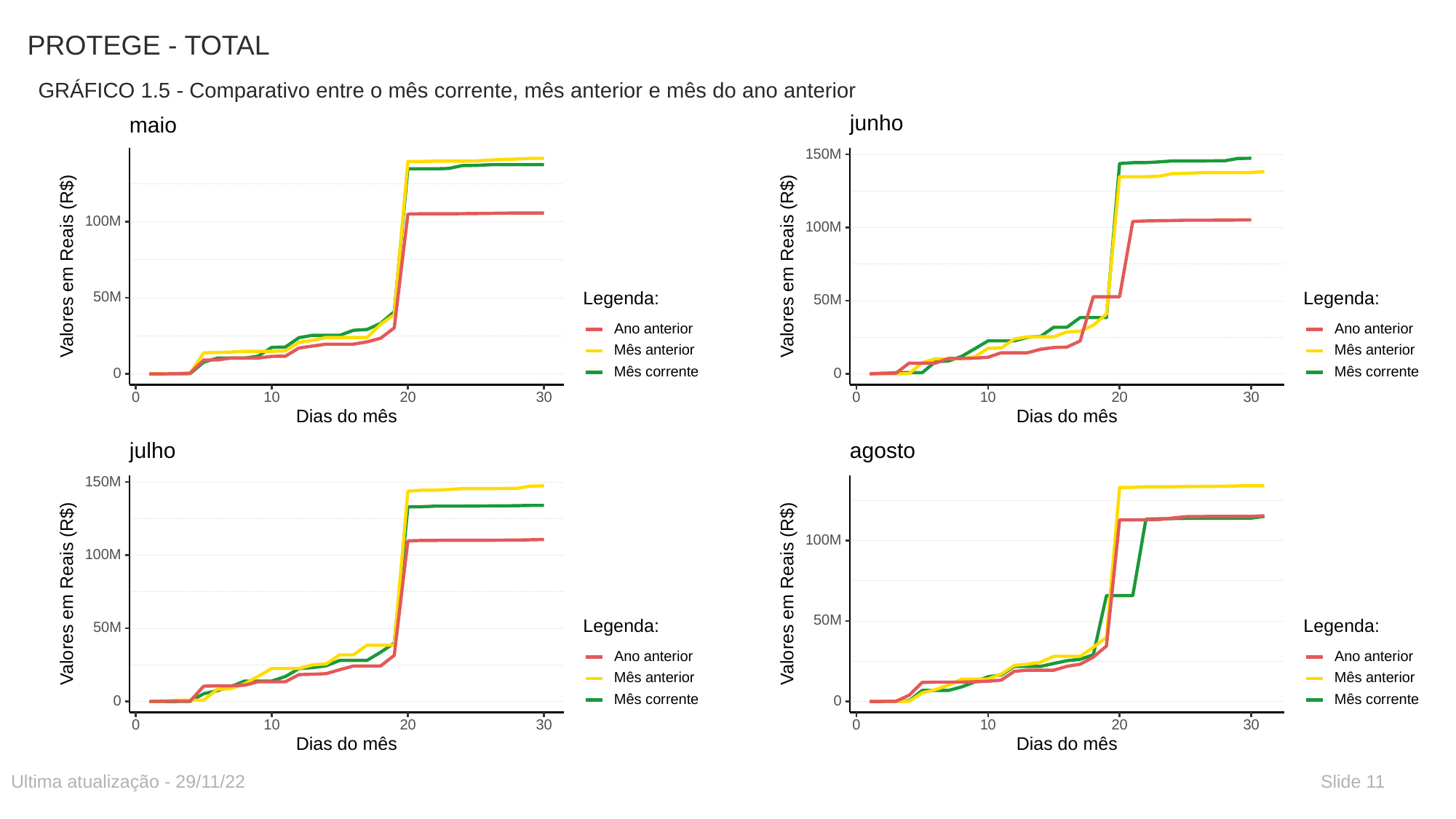

# PROTEGE - TOTAL
GRÁFICO 1.5 - Comparativo entre o mês corrente, mês anterior e mês do ano anterior

maio

100M

 Valores em Reais (R$)

Legenda:

50M

Ano anterior

Mês anterior

Mês corrente
0

30
0
10
20
Dias do mês

junho

150M

100M

 Valores em Reais (R$)

Legenda:

50M

Ano anterior

Mês anterior

Mês corrente
0

30
0
10
20
Dias do mês

julho

150M

100M

 Valores em Reais (R$)

Legenda:

50M

Ano anterior

Mês anterior

Mês corrente
0

30
0
10
20
Dias do mês

agosto

100M

 Valores em Reais (R$)
50M
Legenda:

Ano anterior

Mês anterior

Mês corrente
0

30
0
10
20
Dias do mês
Ultima atualização - 29/11/22
Slide 11